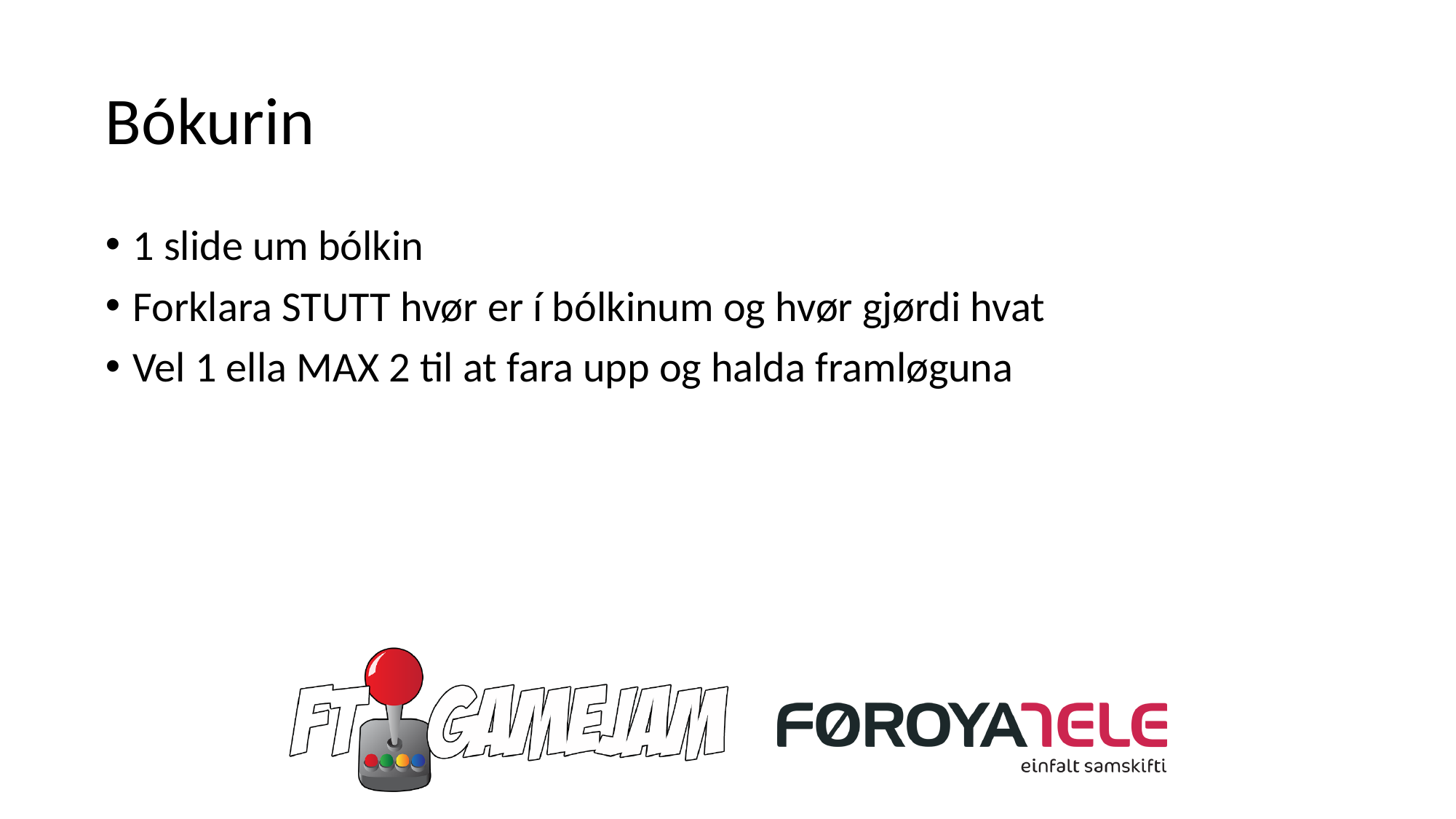

# Bókurin
1 slide um bólkin
Forklara STUTT hvør er í bólkinum og hvør gjørdi hvat
Vel 1 ella MAX 2 til at fara upp og halda framløguna